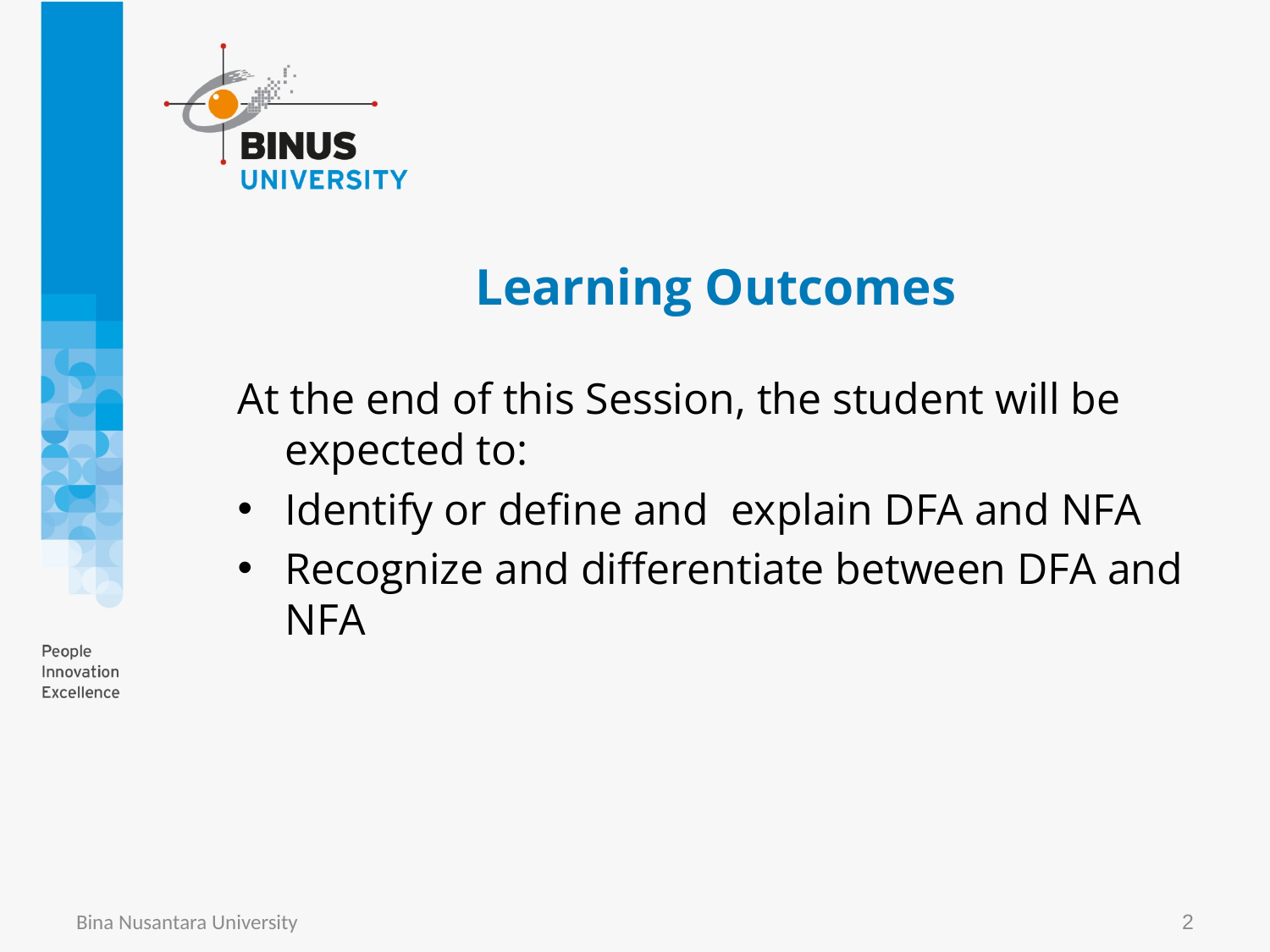

# Learning Outcomes
At the end of this Session, the student will be expected to:
Identify or define and  explain DFA and NFA
Recognize and differentiate between DFA and NFA
Bina Nusantara University
2